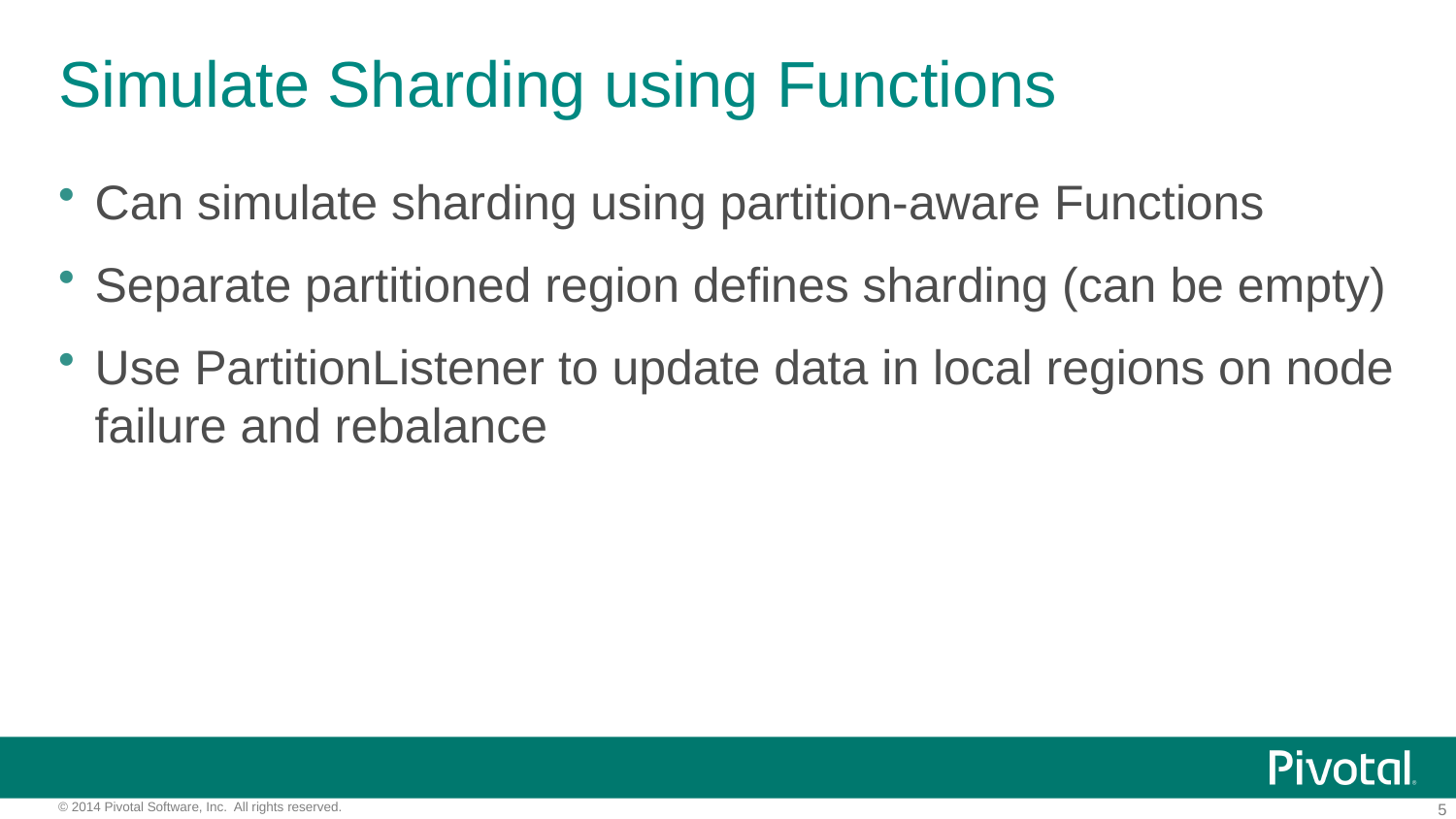

# Simulate Sharding using Functions
Can simulate sharding using partition-aware Functions
Separate partitioned region defines sharding (can be empty)
Use PartitionListener to update data in local regions on node failure and rebalance